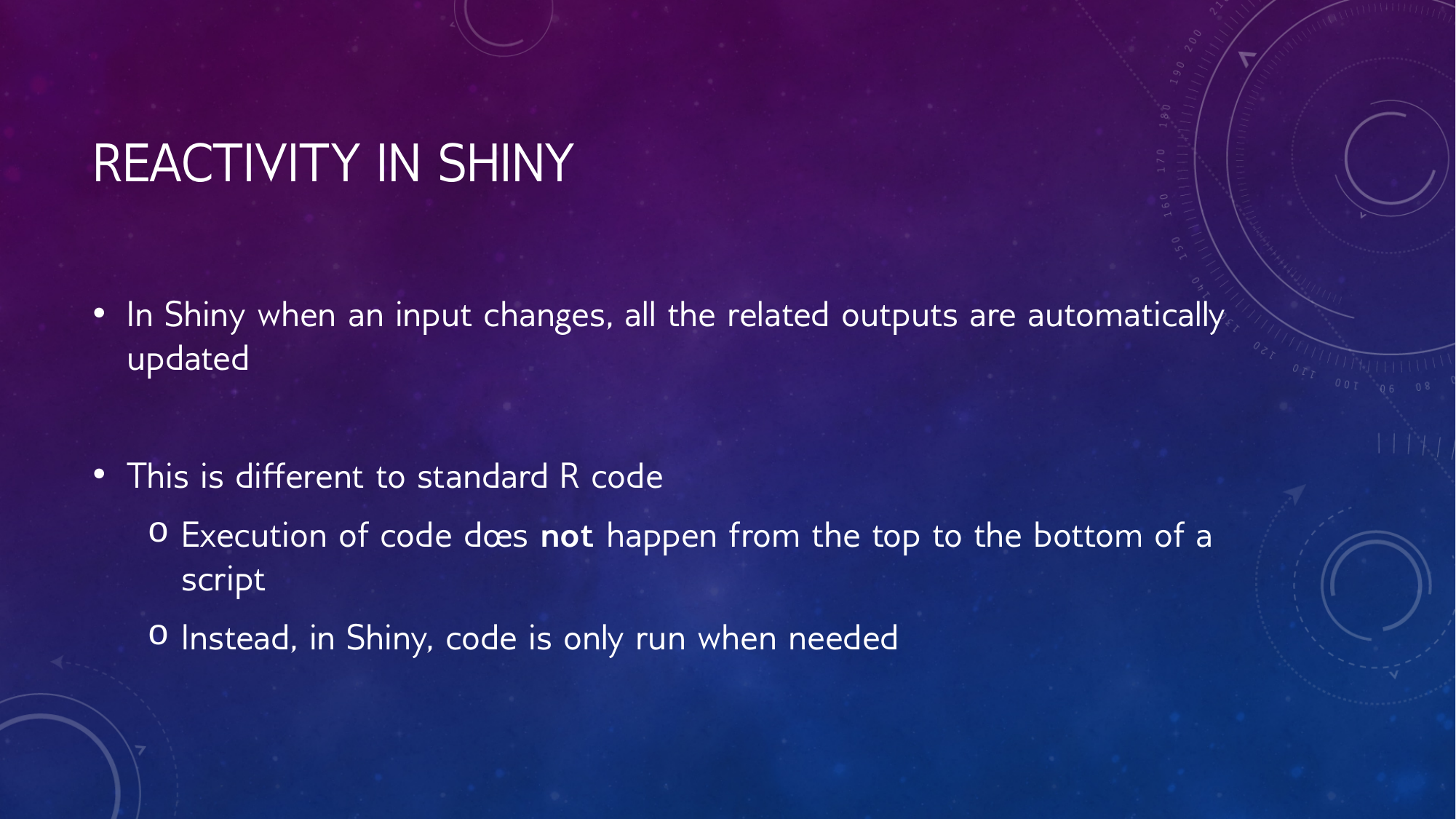

# Reactivity in shiny
In Shiny when an input changes, all the related outputs are automatically updated

This is different to standard R code
Execution of code does not happen from the top to the bottom of a script
Instead, in Shiny, code is only run when needed